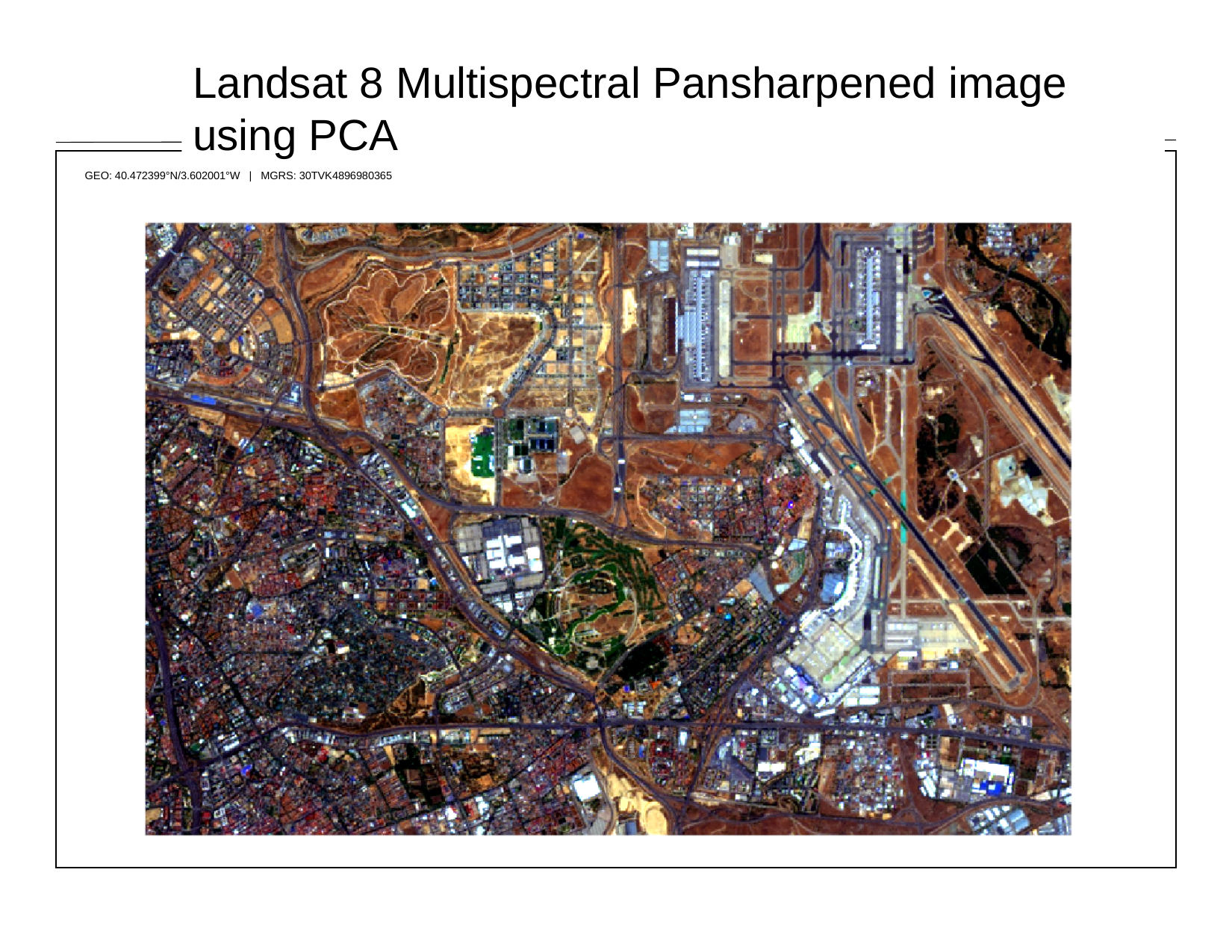

Landsat 8 Multispectral Pansharpened image using PCA

GEO: 40.472399°N/3.602001°W   |   MGRS: 30TVK4896980365